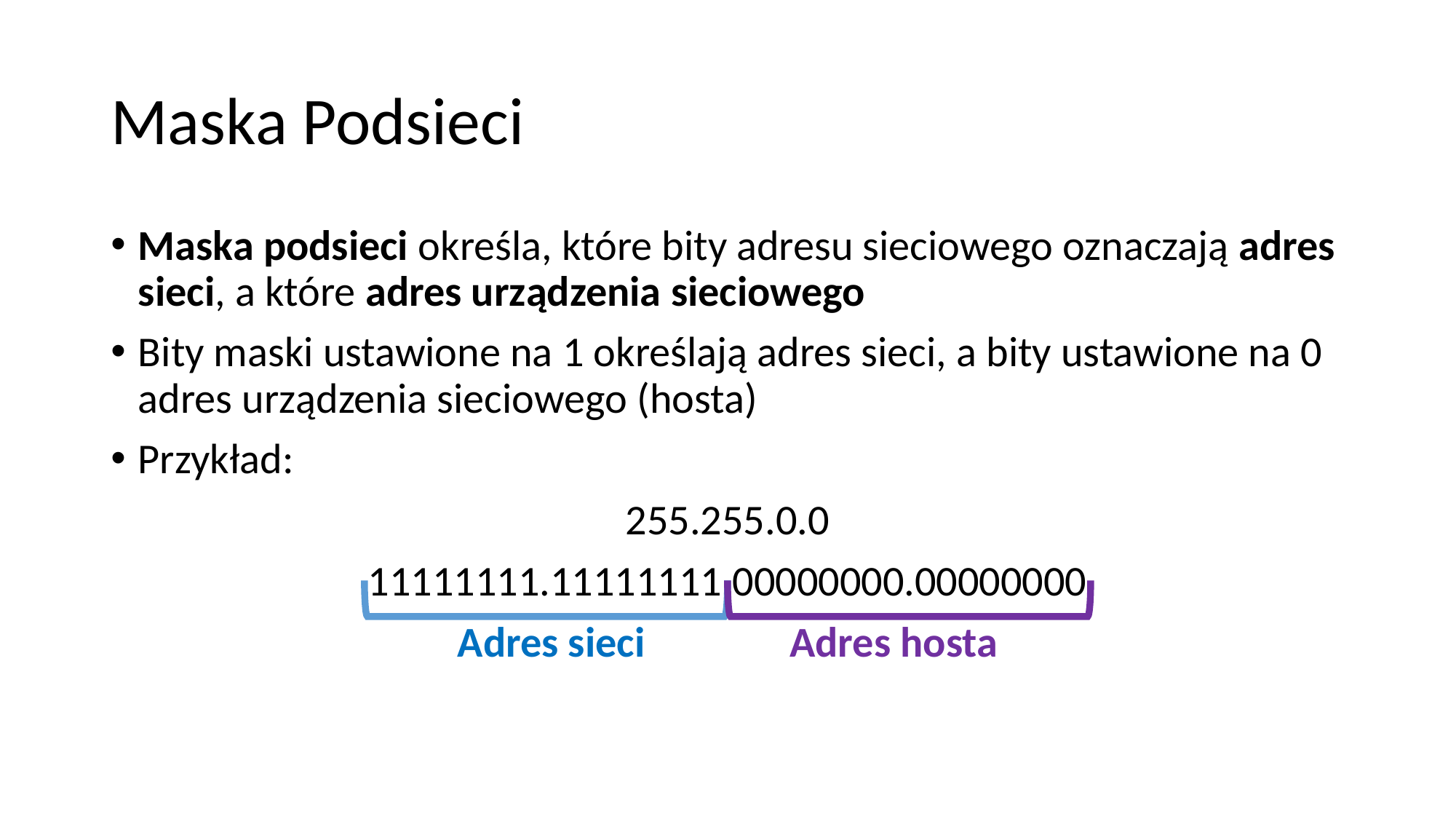

# Maska Podsieci
Maska podsieci określa, które bity adresu sieciowego oznaczają adres sieci, a które adres urządzenia sieciowego
Bity maski ustawione na 1 określają adres sieci, a bity ustawione na 0 adres urządzenia sieciowego (hosta)
Przykład:
255.255.0.0
11111111.11111111.00000000.00000000
Adres sieci               Adres hosta